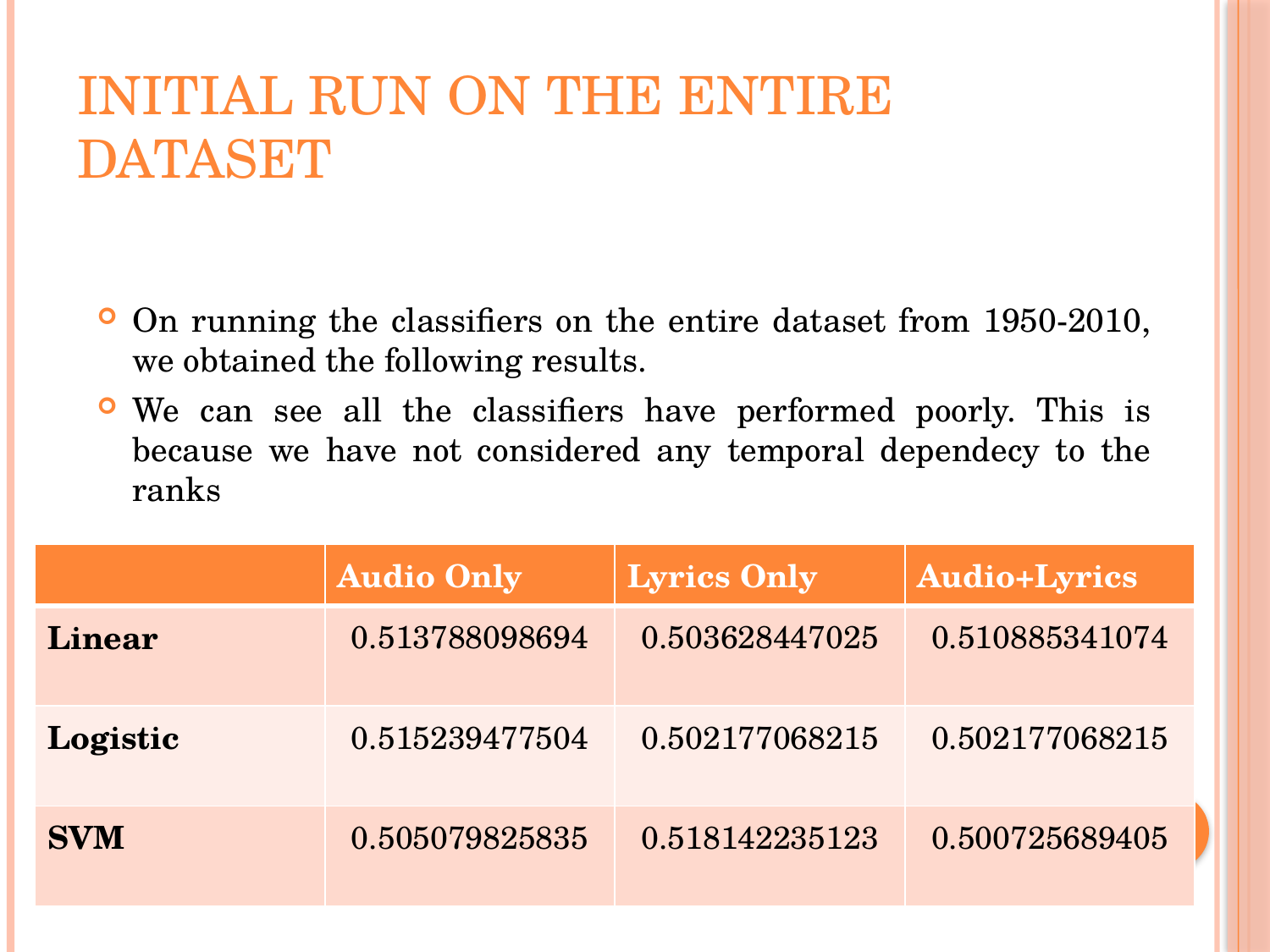

Initial run on The entire dataset

On running the classifiers on the entire dataset from 1950-2010, we obtained the following results.
We can see all the classifiers have performed poorly. This is because we have not considered any temporal dependecy to the ranks

|  | Audio Only | Lyrics Only | Audio+Lyrics |
| --- | --- | --- | --- |
| Linear | 0.513788098694 | 0.503628447025 | 0.510885341074 |
| Logistic | 0.515239477504 | 0.502177068215 | 0.502177068215 |
| SVM | 0.505079825835 | 0.518142235123 | 0.500725689405 |